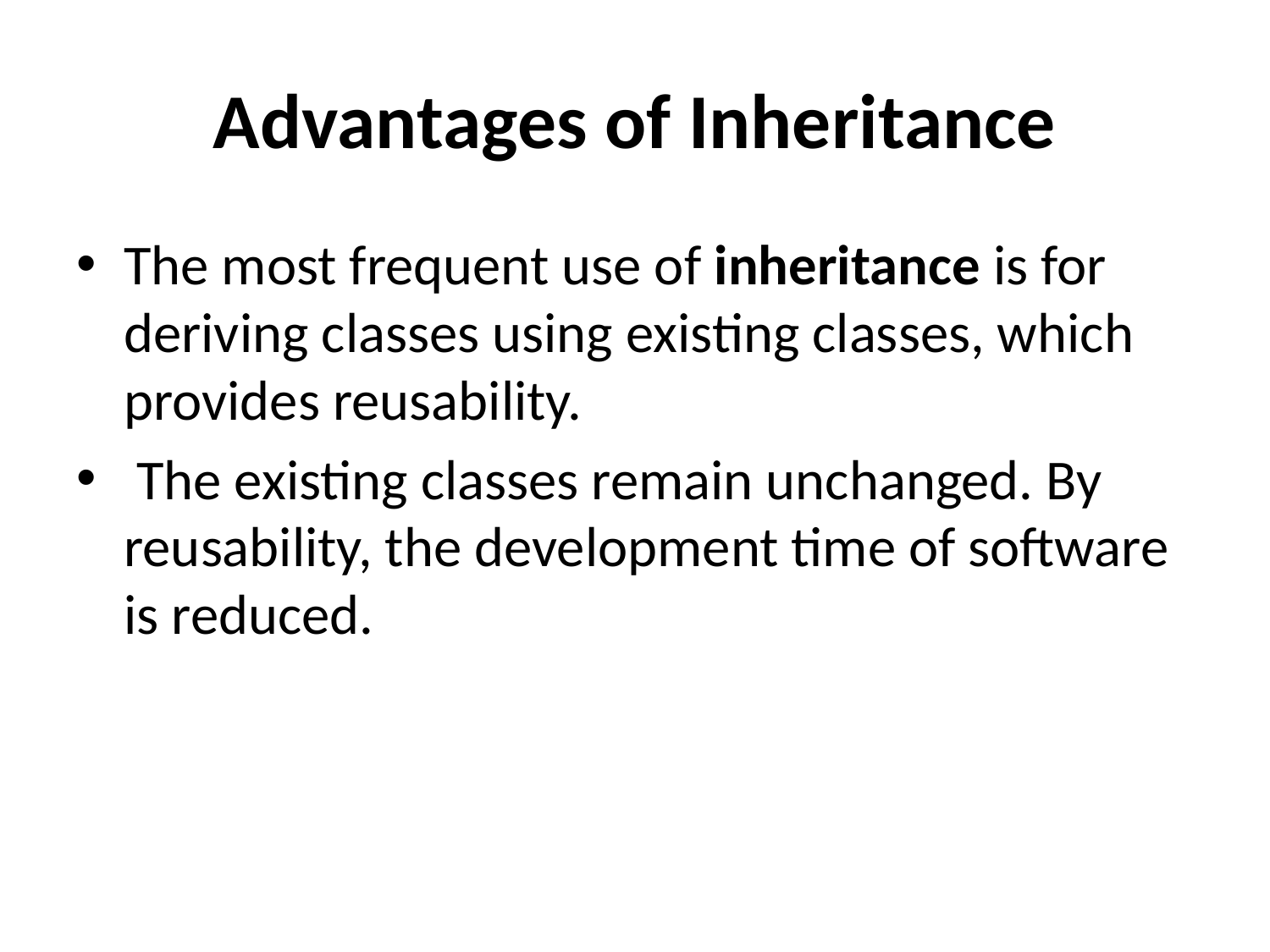

# Advantages of Inheritance
The most frequent use of inheritance is for deriving classes using existing classes, which provides reusability.
 The existing classes remain unchanged. By reusability, the development time of software is reduced.